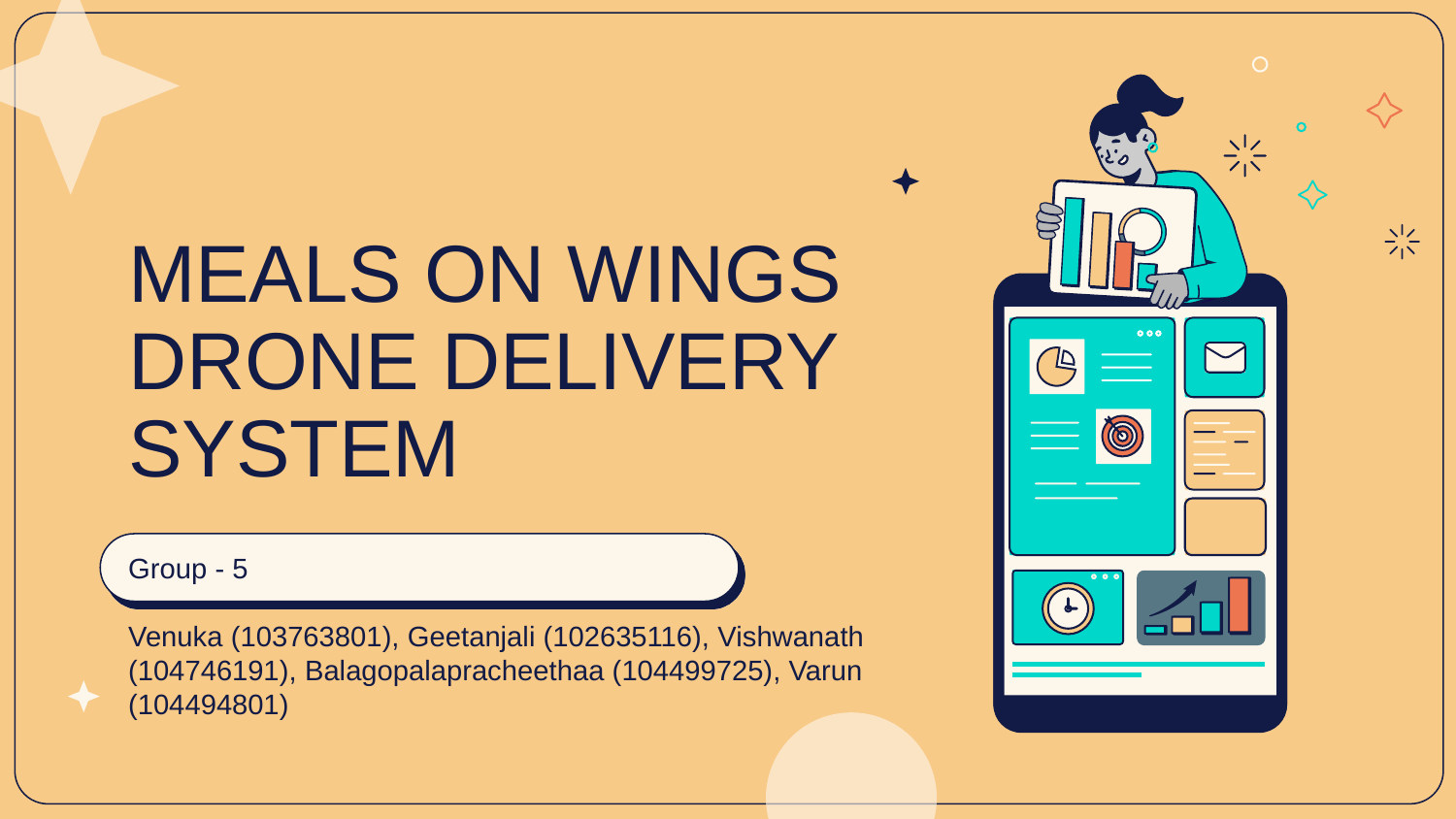

# MEALS ON WINGS DRONE DELIVERY SYSTEM

Group - 5

Venuka (103763801), Geetanjali (102635116), Vishwanath (104746191), Balagopalapracheethaa (104499725), Varun (104494801)